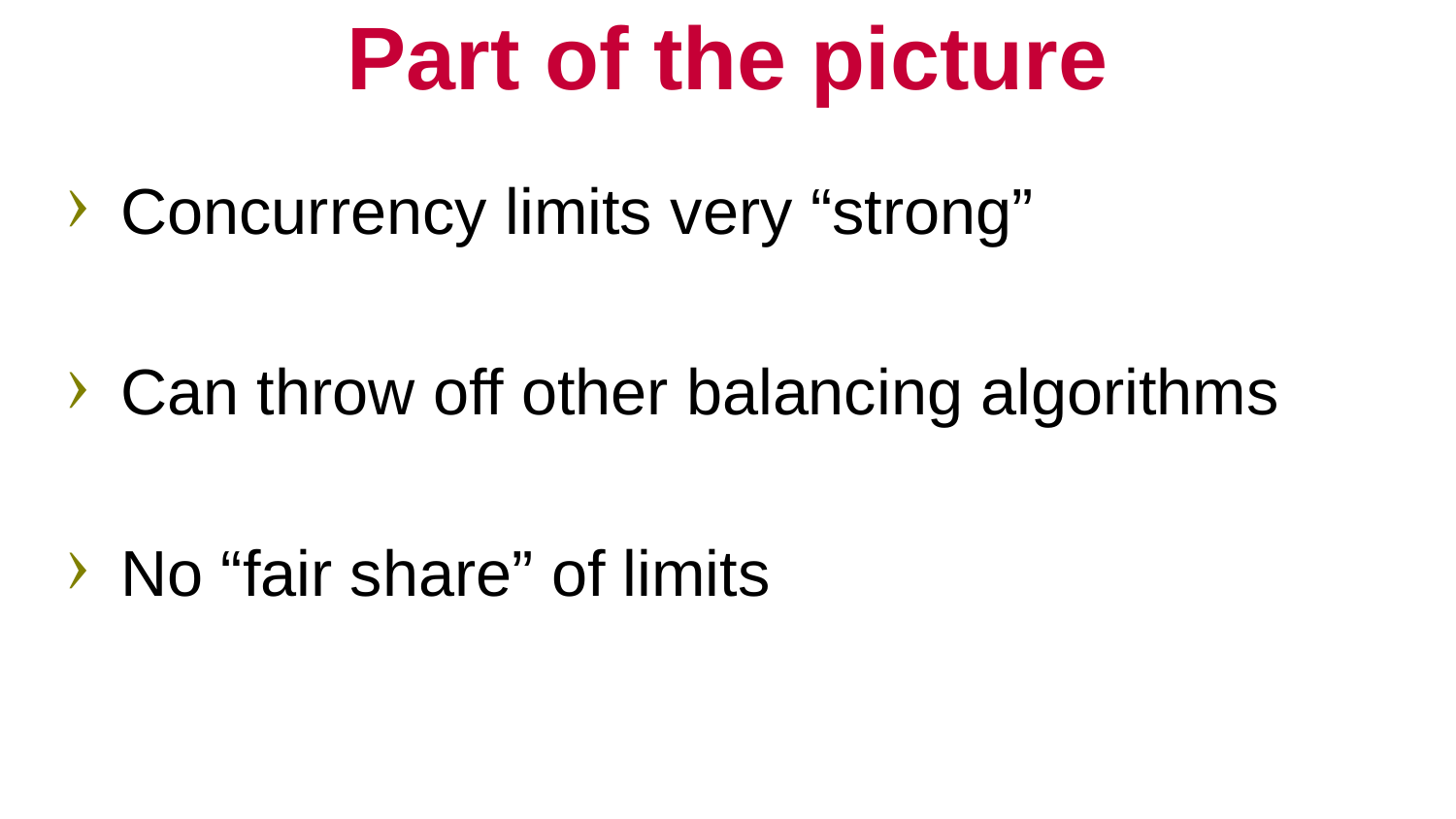

# Part of the picture
Concurrency limits very “strong”

Can throw off other balancing algorithms

No “fair share” of limits